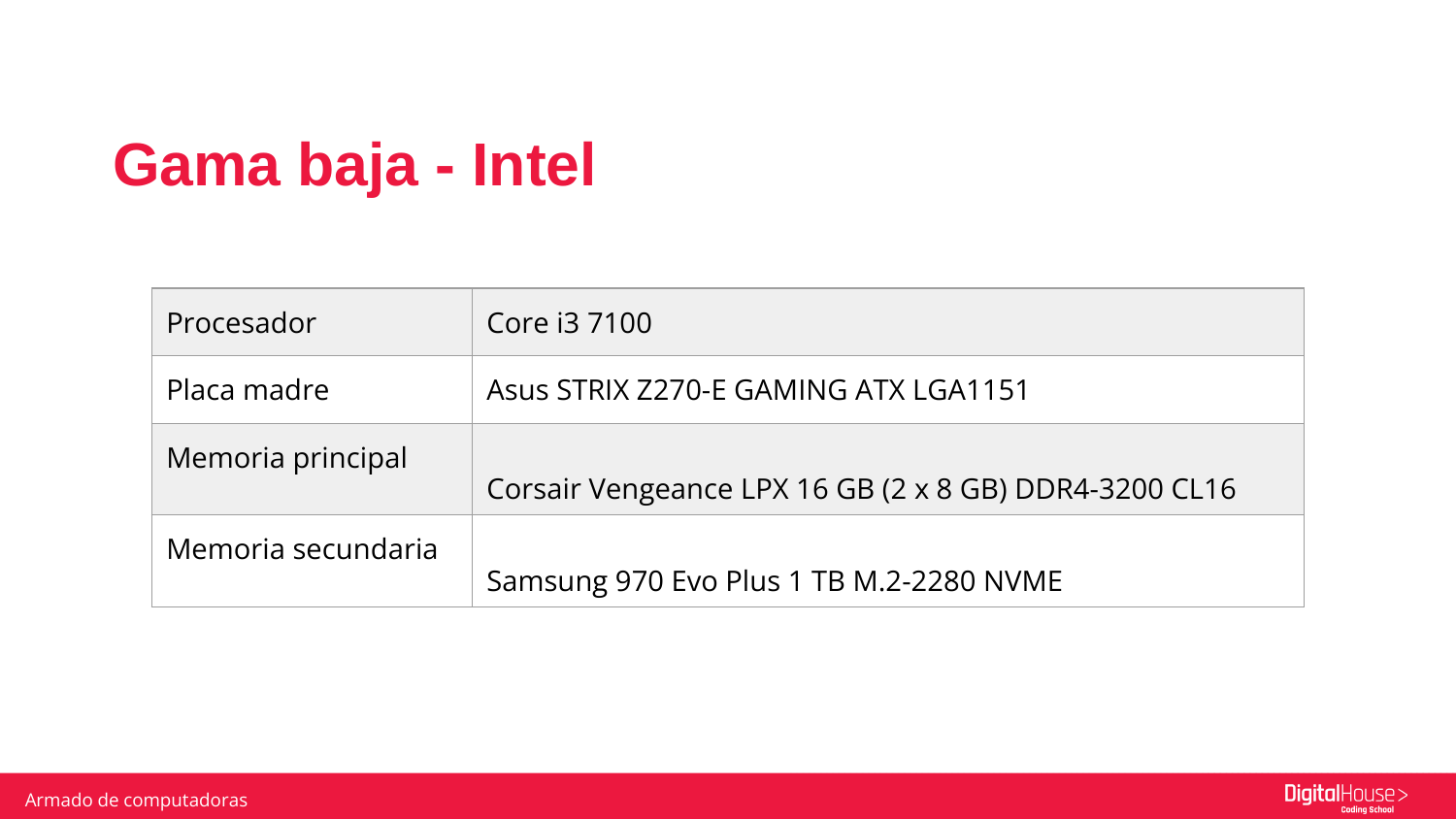

Gama baja - Intel

| Procesador | Core i3 7100 |
| --- | --- |
| Placa madre | Asus STRIX Z270-E GAMING ATX LGA1151 |
| Memoria principal | Corsair Vengeance LPX 16 GB (2 x 8 GB) DDR4-3200 CL16 |
| Memoria secundaria | Samsung 970 Evo Plus 1 TB M.2-2280 NVME |